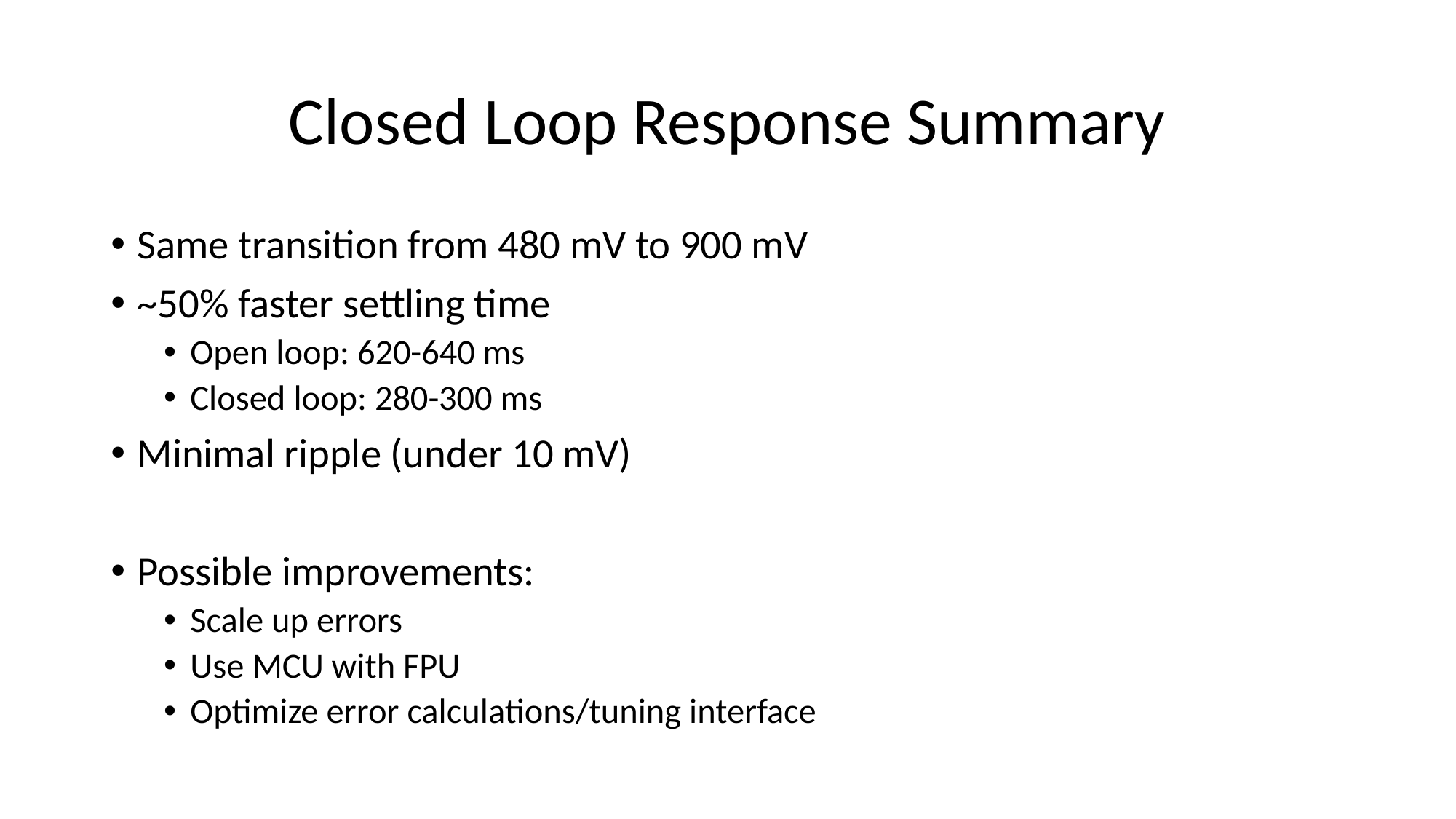

# Closed Loop Response Summary
Same transition from 480 mV to 900 mV
~50% faster settling time
Open loop: 620-640 ms
Closed loop: 280-300 ms
Minimal ripple (under 10 mV)

Possible improvements:
Scale up errors
Use MCU with FPU
Optimize error calculations/tuning interface